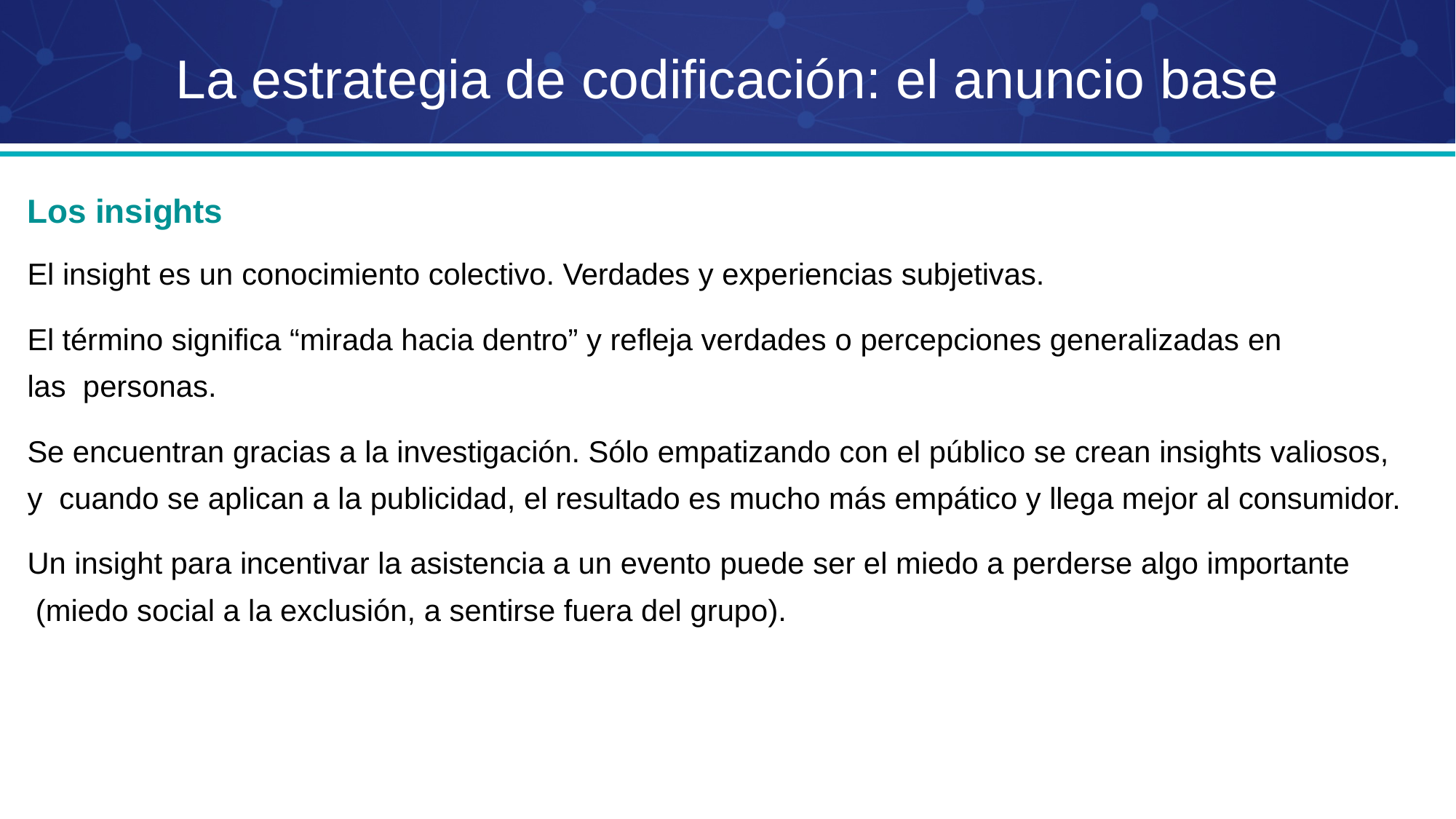

# La estrategia de codificación: el anuncio base
Los insights
El insight es un conocimiento colectivo. Verdades y experiencias subjetivas.
El término significa “mirada hacia dentro” y refleja verdades o percepciones generalizadas en las  personas.
Se encuentran gracias a la investigación. Sólo empatizando con el público se crean insights valiosos, y  cuando se aplican a la publicidad, el resultado es mucho más empático y llega mejor al consumidor.
Un insight para incentivar la asistencia a un evento puede ser el miedo a perderse algo importante  (miedo social a la exclusión, a sentirse fuera del grupo).